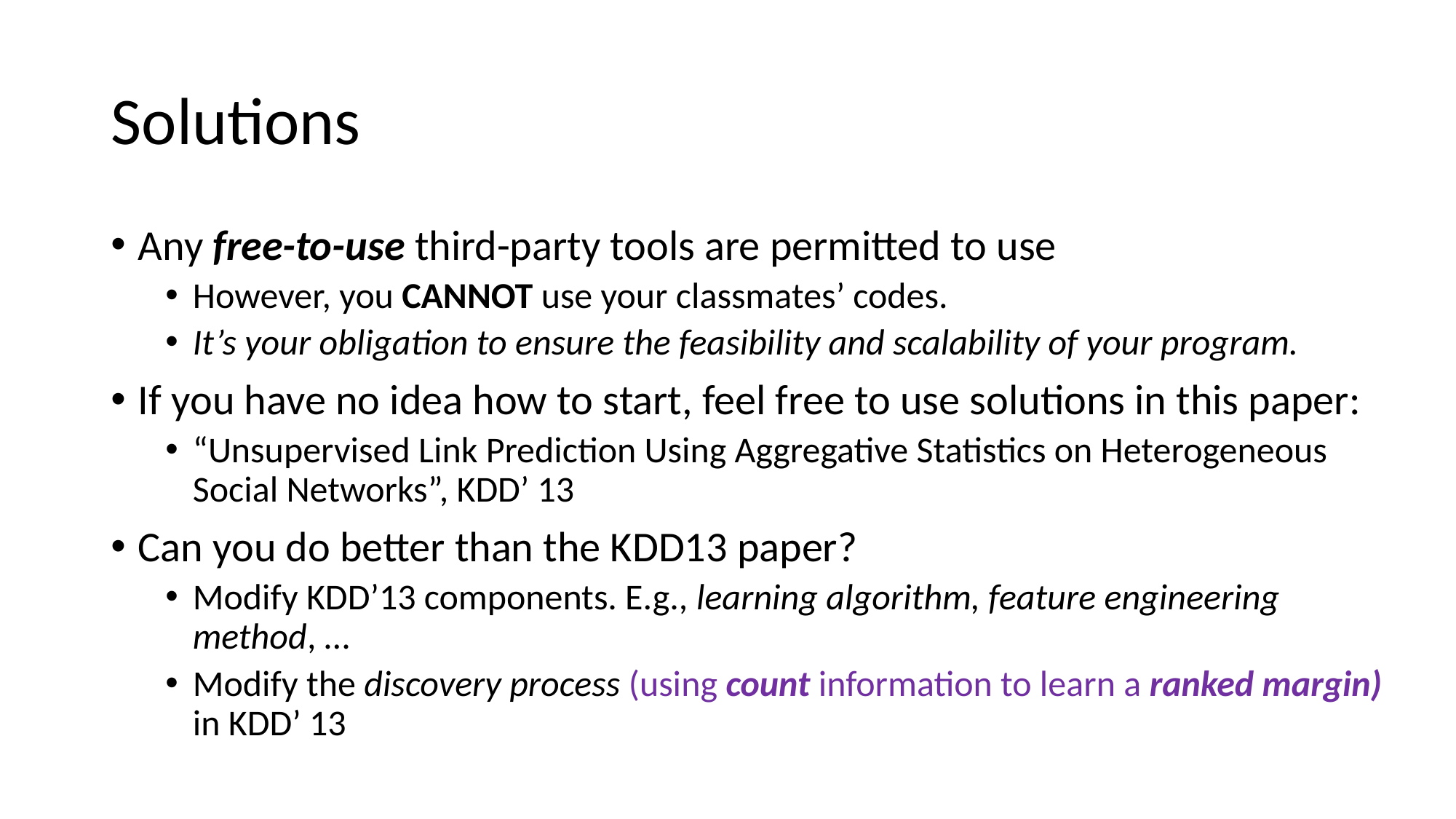

# Solutions
Any free-to-use third-party tools are permitted to use
However, you CANNOT use your classmates’ codes.
It’s your obligation to ensure the feasibility and scalability of your program.
If you have no idea how to start, feel free to use solutions in this paper:
“Unsupervised Link Prediction Using Aggregative Statistics on Heterogeneous Social Networks”, KDD’ 13
Can you do better than the KDD13 paper?
Modify KDD’13 components. E.g., learning algorithm, feature engineering method, …
Modify the discovery process (using count information to learn a ranked margin) in KDD’ 13